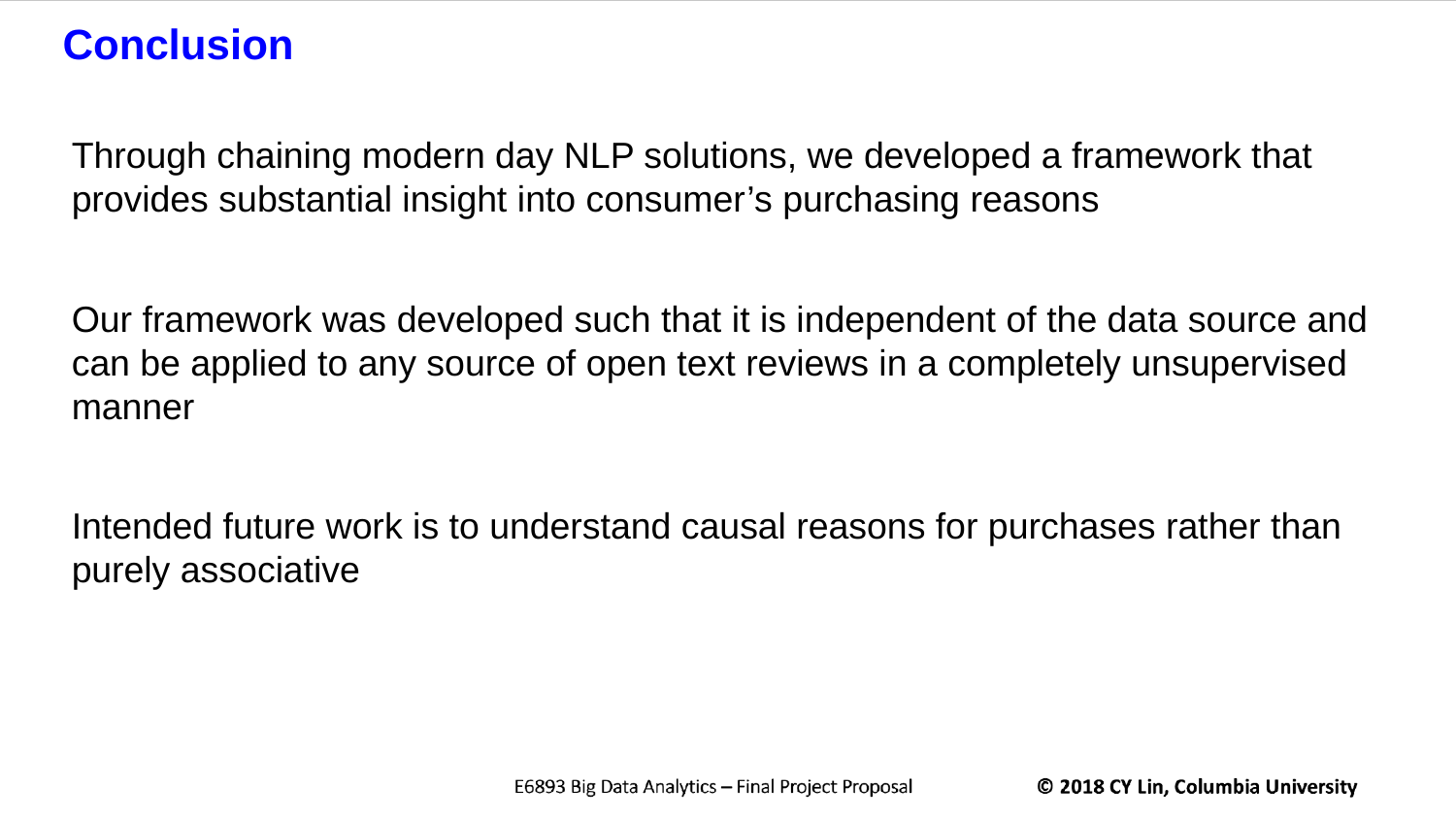

Conclusion
Through chaining modern day NLP solutions, we developed a framework that provides substantial insight into consumer’s purchasing reasons

Our framework was developed such that it is independent of the data source and can be applied to any source of open text reviews in a completely unsupervised manner

Intended future work is to understand causal reasons for purchases rather than purely associative